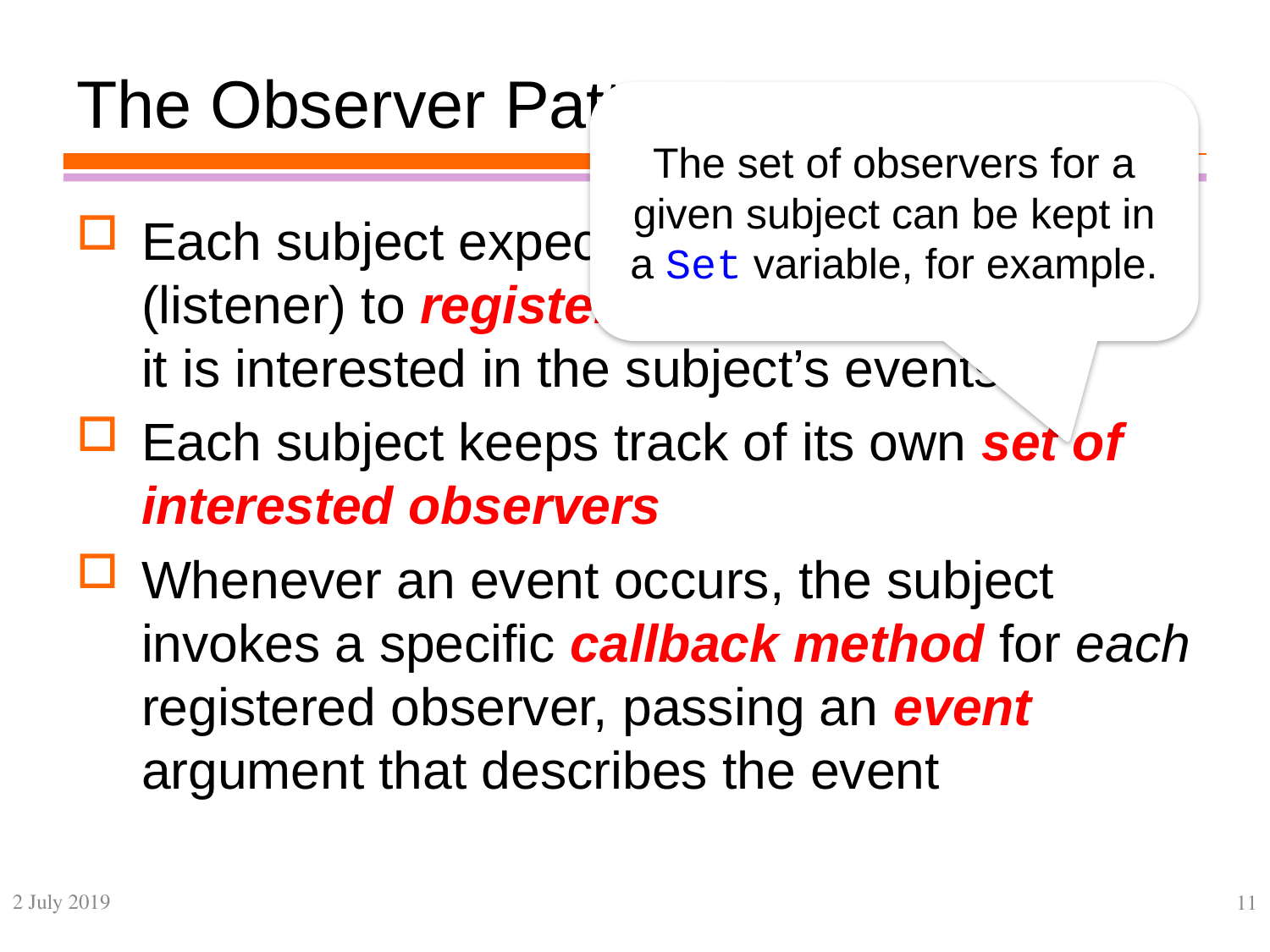

# The Observer Pattern
The set of observers for a given subject can be kept in a Set variable, for example.
Each subject expects each observer (listener) to register itself with that subject if it is interested in the subject’s events
Each subject keeps track of its own set of interested observers
Whenever an event occurs, the subject invokes a specific callback method for each registered observer, passing an event argument that describes the event
2 July 2019
11